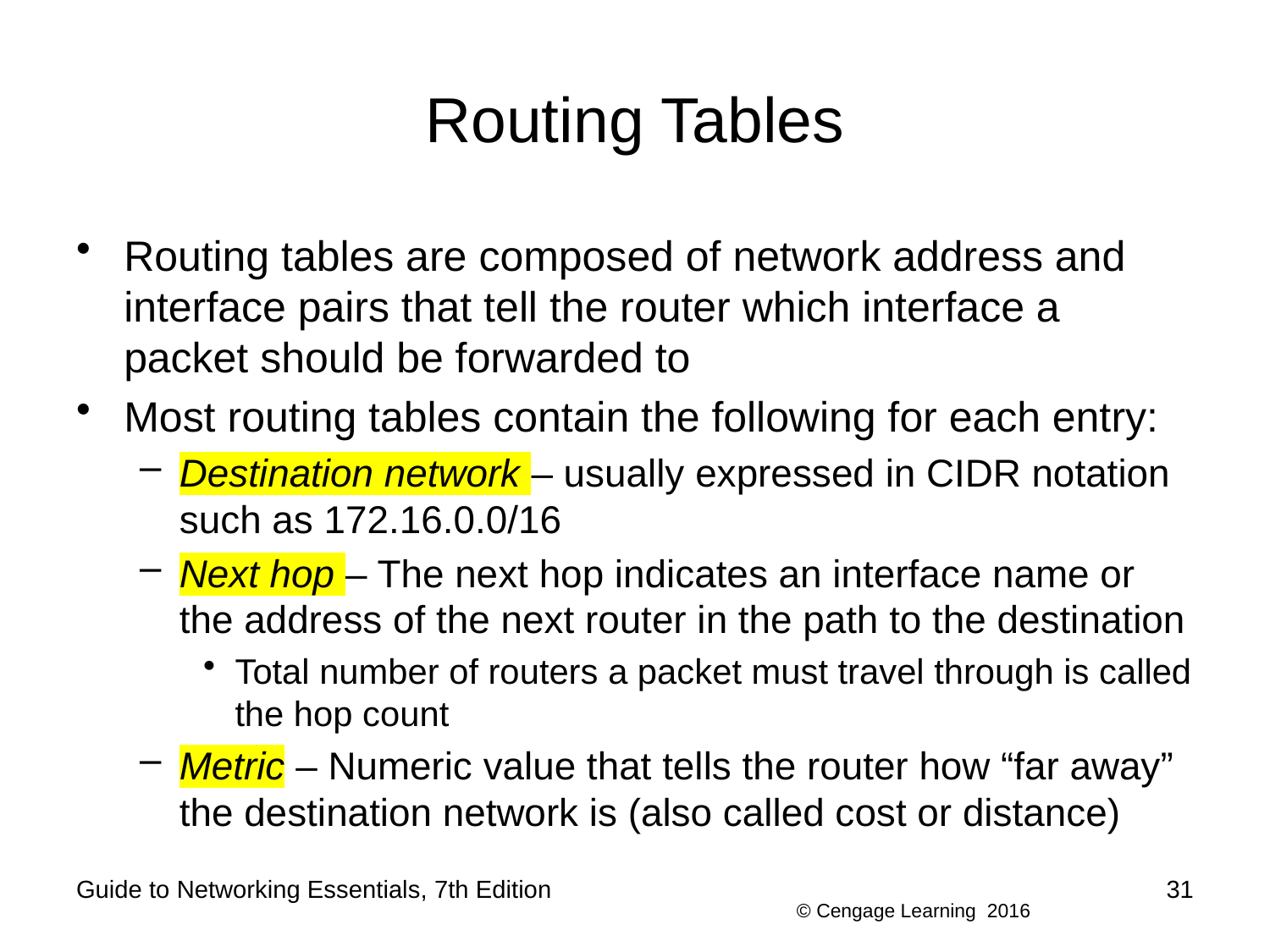

# Routing Tables
Routing tables are composed of network address and interface pairs that tell the router which interface a packet should be forwarded to
Most routing tables contain the following for each entry:
Destination network – usually expressed in CIDR notation such as 172.16.0.0/16
Next hop – The next hop indicates an interface name or the address of the next router in the path to the destination
Total number of routers a packet must travel through is called the hop count
Metric – Numeric value that tells the router how “far away” the destination network is (also called cost or distance)

Guide to Networking Essentials, 7th Edition
31